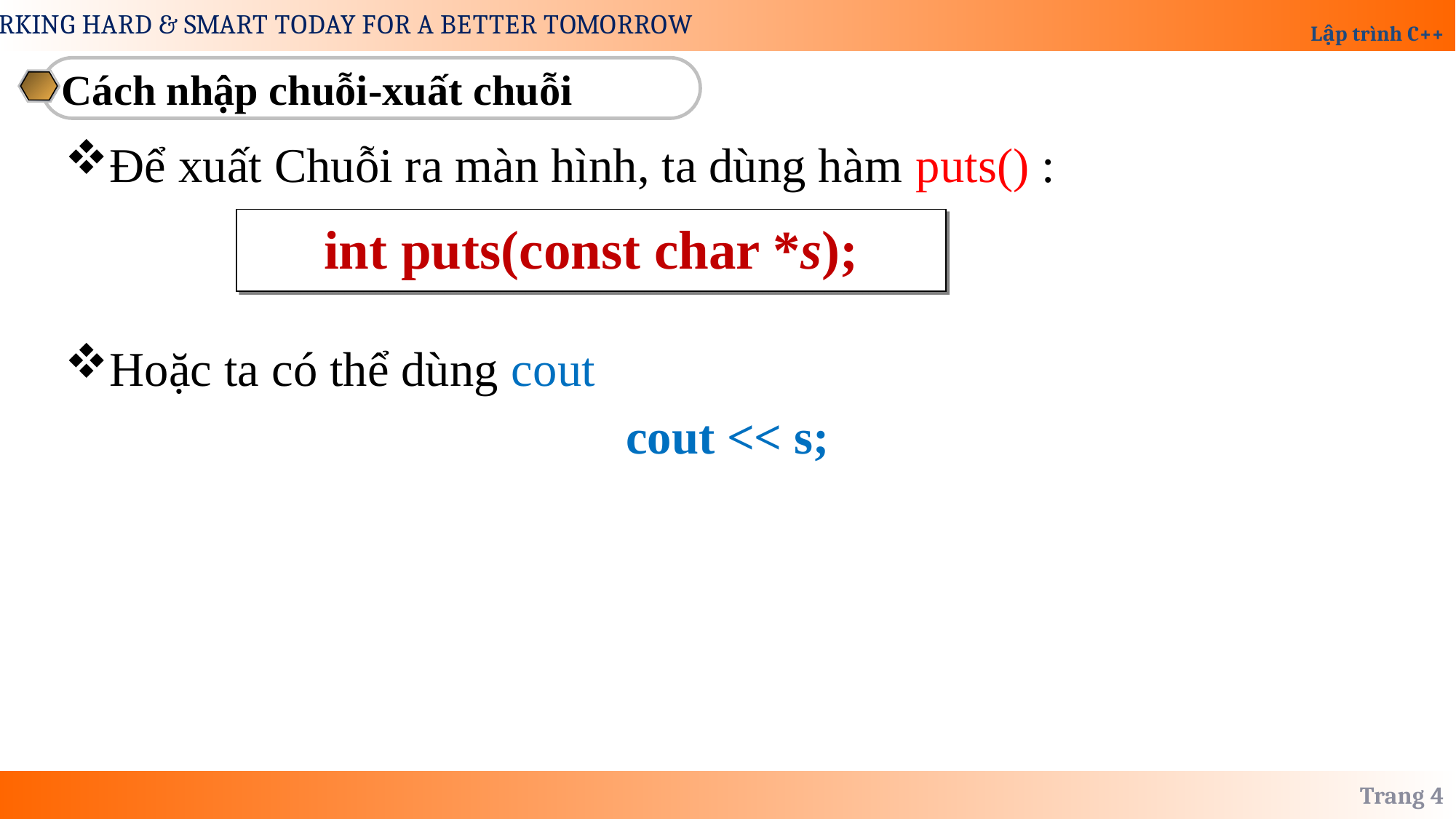

Cách nhập chuỗi-xuất chuỗi

Để xuất Chuỗi ra màn hình, ta dùng hàm puts() :

Hoặc ta có thể dùng cout
cout << s;

int puts(const char *s);
Trang 4